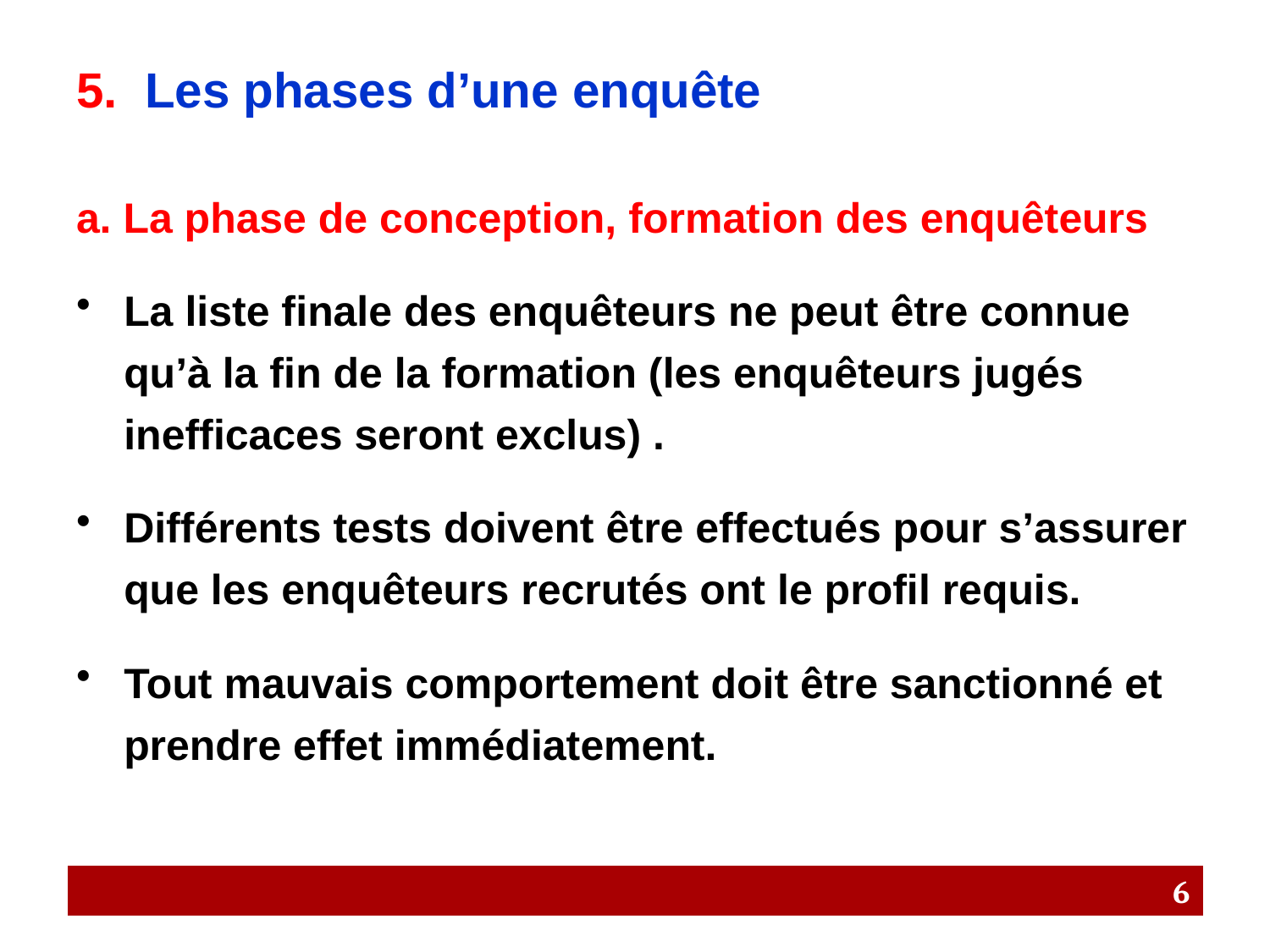

# 5.  Les phases d’une enquête
a. La phase de conception, formation des enquêteurs
La liste finale des enquêteurs ne peut être connue qu’à la fin de la formation (les enquêteurs jugés inefficaces seront exclus) .
Différents tests doivent être effectués pour s’assurer que les enquêteurs recrutés ont le profil requis.
Tout mauvais comportement doit être sanctionné et prendre effet immédiatement.